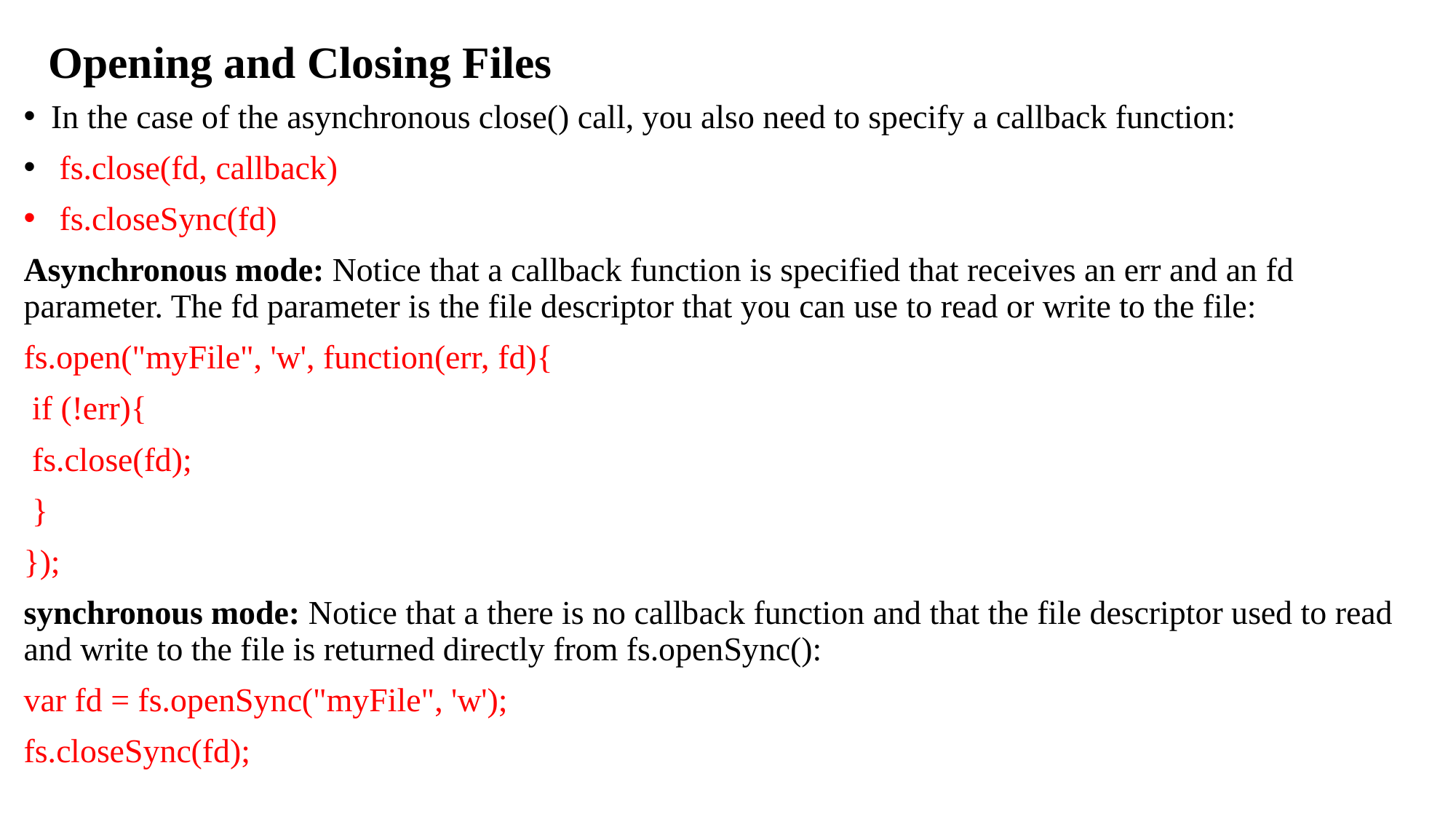

# Opening and Closing Files
In the case of the asynchronous close() call, you also need to specify a callback function:
 fs.close(fd, callback)
 fs.closeSync(fd)
Asynchronous mode: Notice that a callback function is specified that receives an err and an fd parameter. The fd parameter is the file descriptor that you can use to read or write to the file:
fs.open("myFile", 'w', function(err, fd){
 if (!err){
 fs.close(fd);
 }
});
synchronous mode: Notice that a there is no callback function and that the file descriptor used to read and write to the file is returned directly from fs.openSync():
var fd = fs.openSync("myFile", 'w');
fs.closeSync(fd);